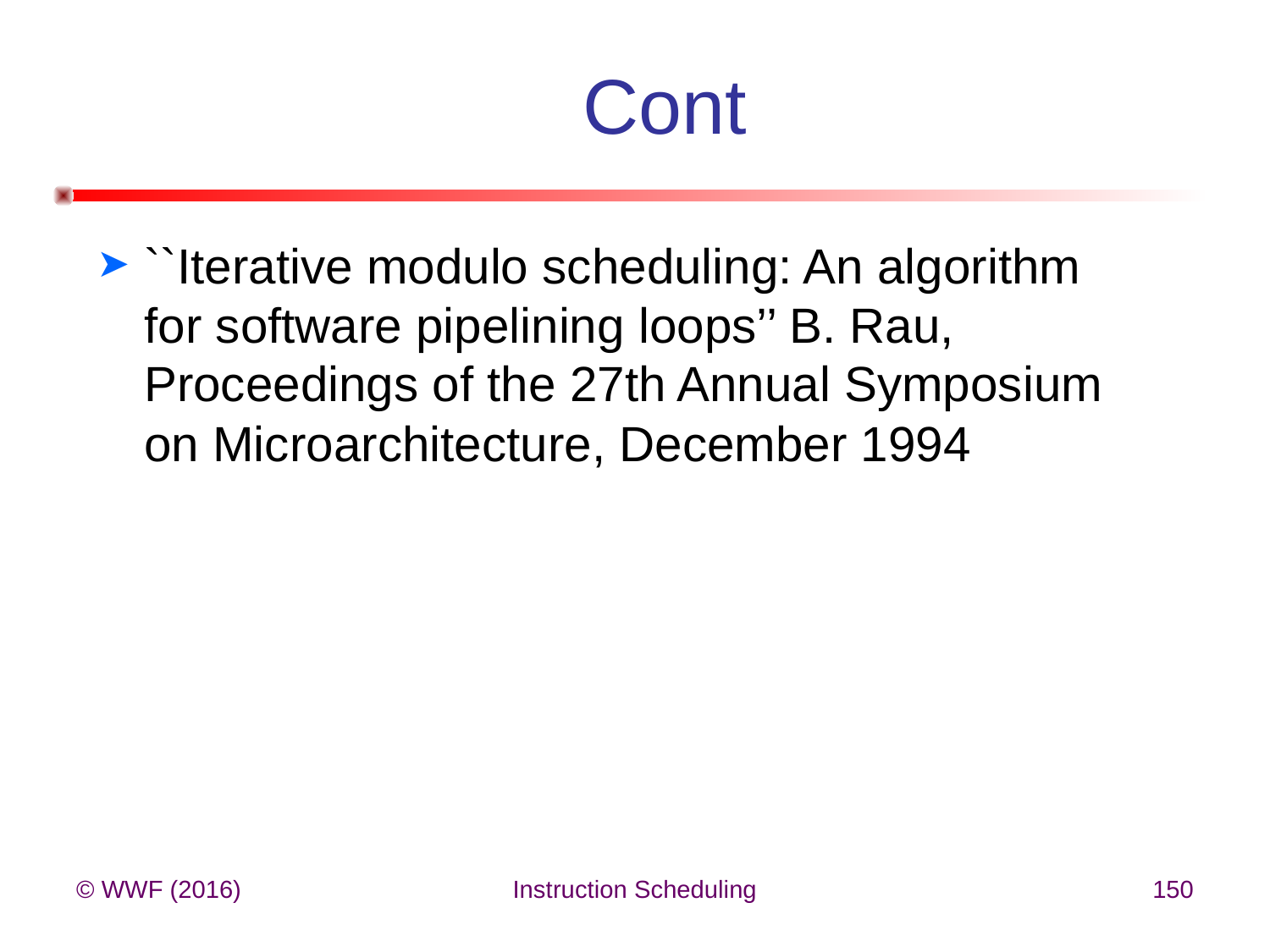

# Cont
``Iterative modulo scheduling: An algorithm for software pipelining loops’’ B. Rau, Proceedings of the 27th Annual Symposium on Microarchitecture, December 1994

© WWF (2016)
Instruction Scheduling
150